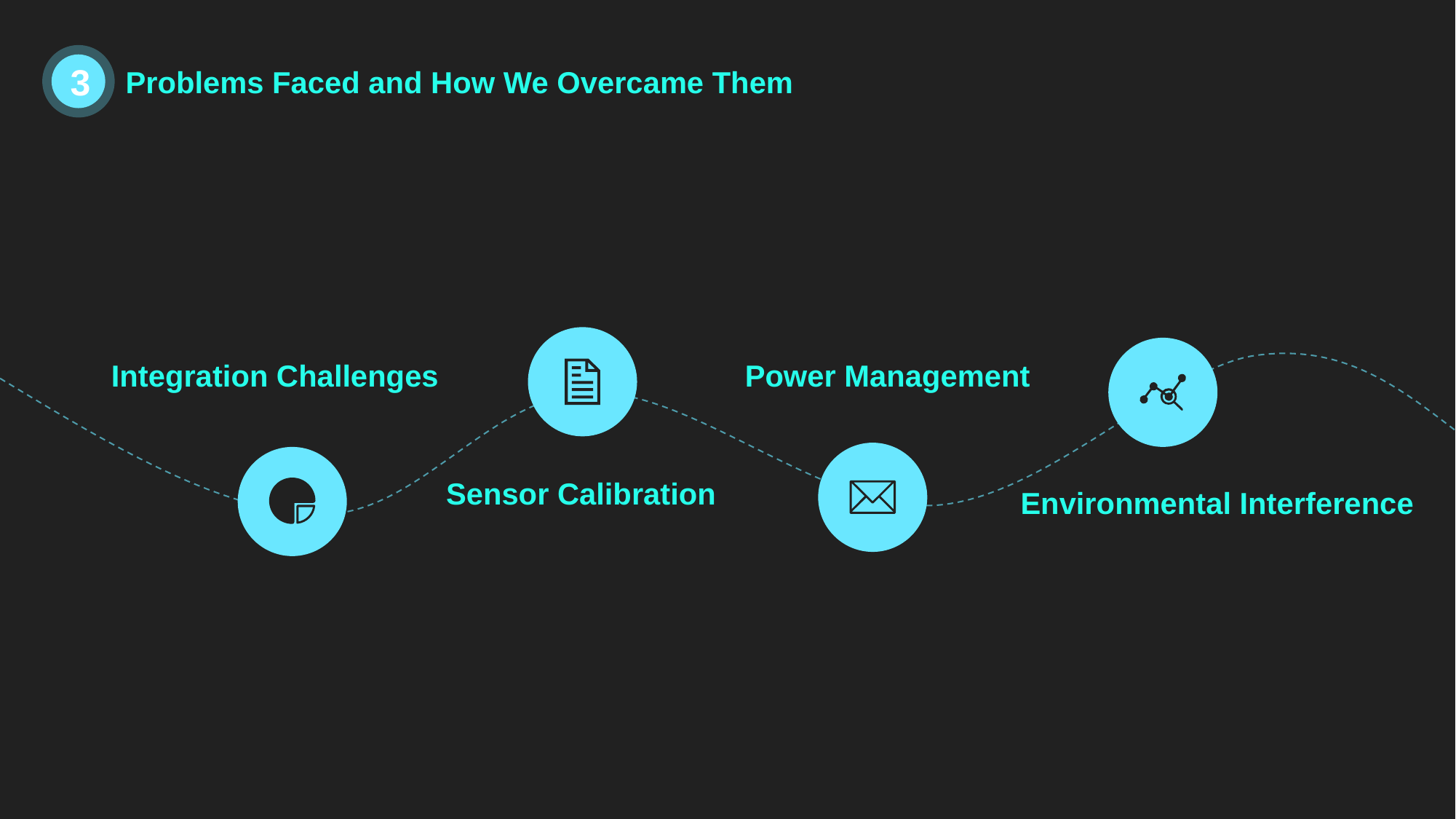

3
Problems Faced and How We Overcame Them

Integration Challenges

Power Management

Sensor Calibration

Environmental Interference